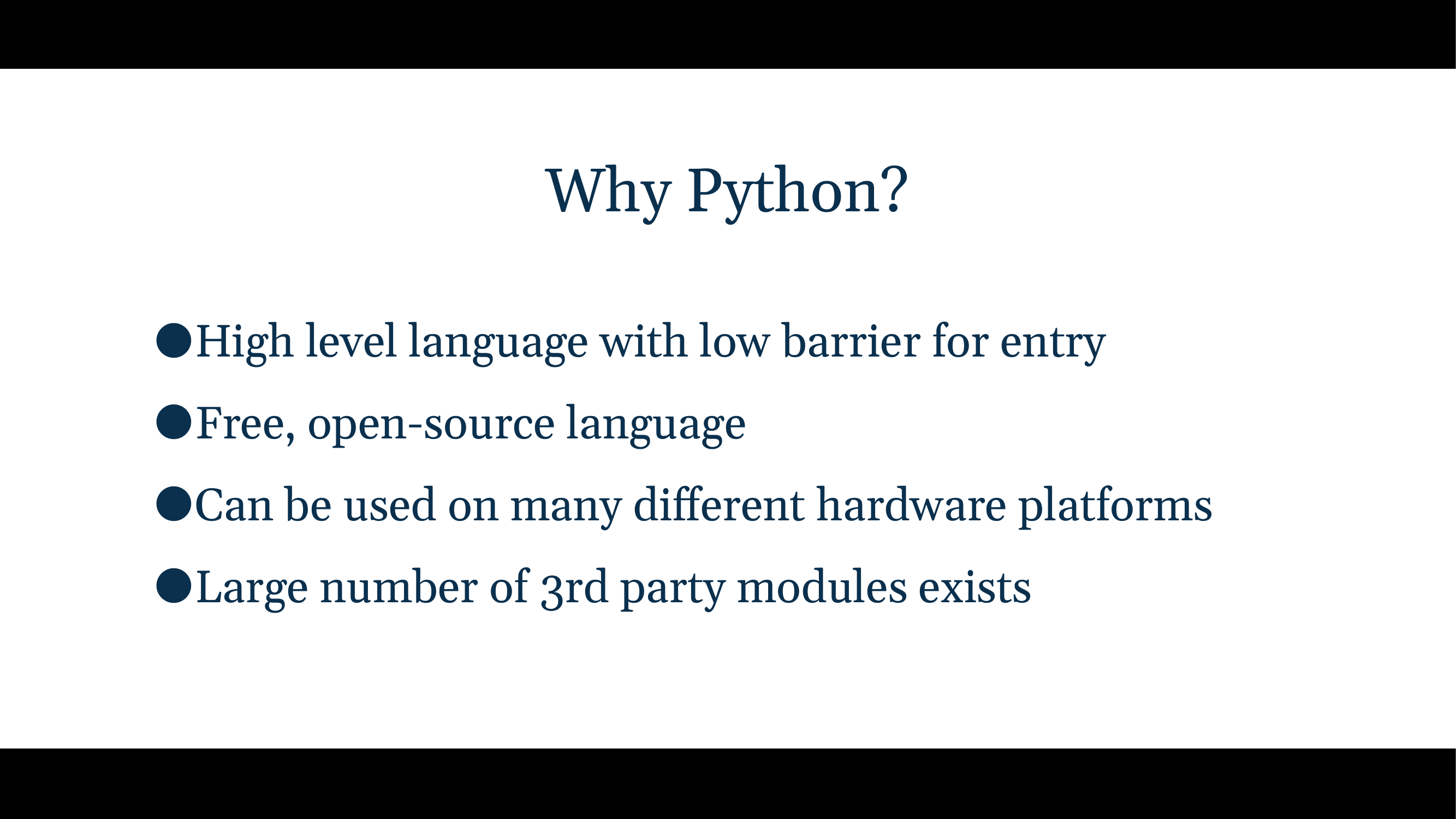

# Why Python?
High level language with low barrier for entry
Free, open-source language
Can be used on many different hardware platforms
Large number of 3rd party modules exists